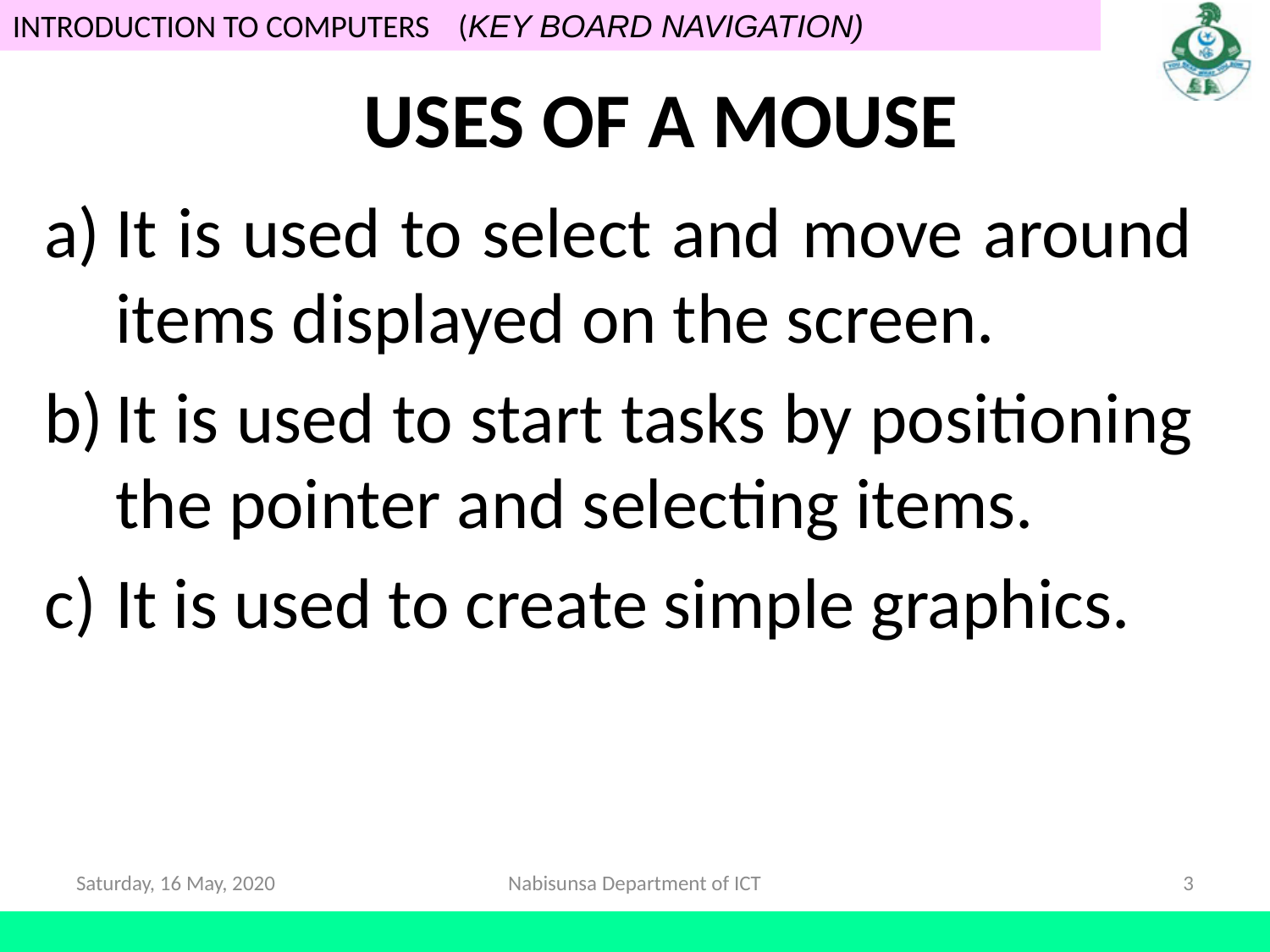

# USES OF A MOUSE
It is used to select and move around items displayed on the screen.
It is used to start tasks by positioning the pointer and selecting items.
It is used to create simple graphics.

Saturday, 16 May, 2020
Nabisunsa Department of ICT
3